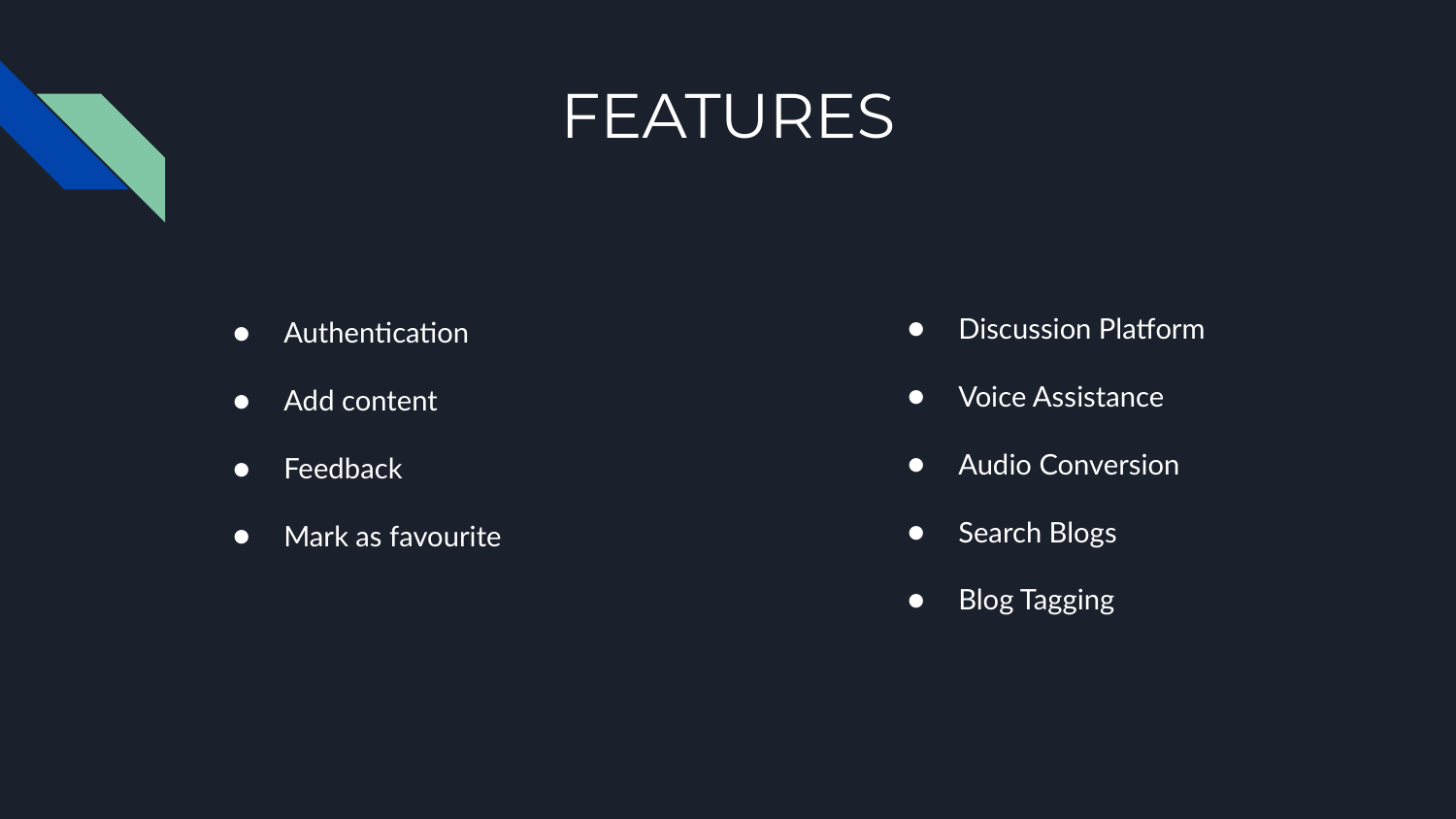

# FEATURES

Discussion Platform
Voice Assistance
Audio Conversion
Search Blogs
Blog Tagging

Authentication
Add content
Feedback
Mark as favourite